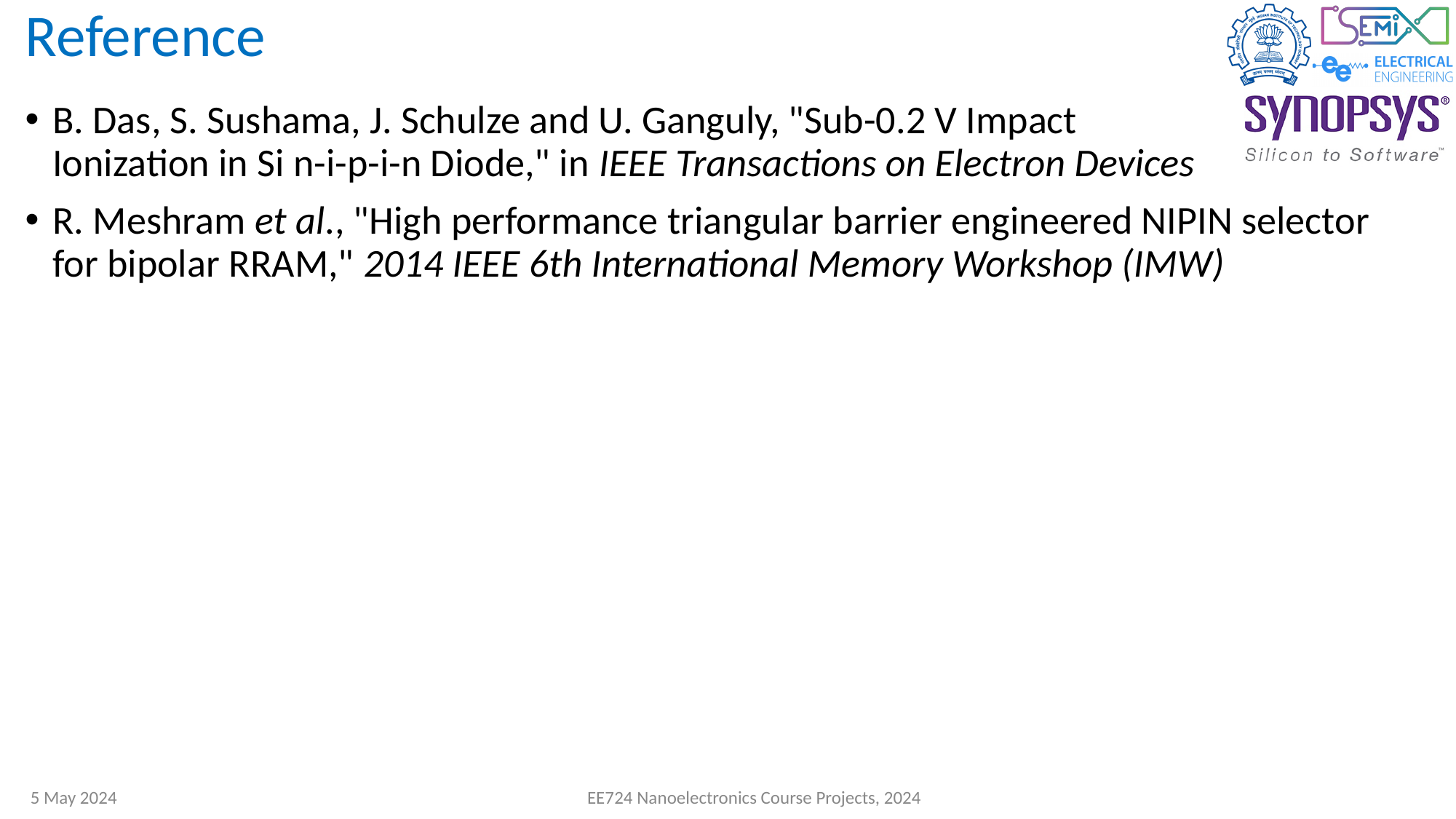

# Reference
B. Das, S. Sushama, J. Schulze and U. Ganguly, "Sub-0.2 V Impact 
Ionization in Si n-i-p-i-n Diode," in IEEE Transactions on Electron Devices
R. Meshram et al., "High performance triangular barrier engineered NIPIN selector for bipolar RRAM," 2014 IEEE 6th International Memory Workshop (IMW)

5 May 2024
EE724 Nanoelectronics Course Projects, 2024
13